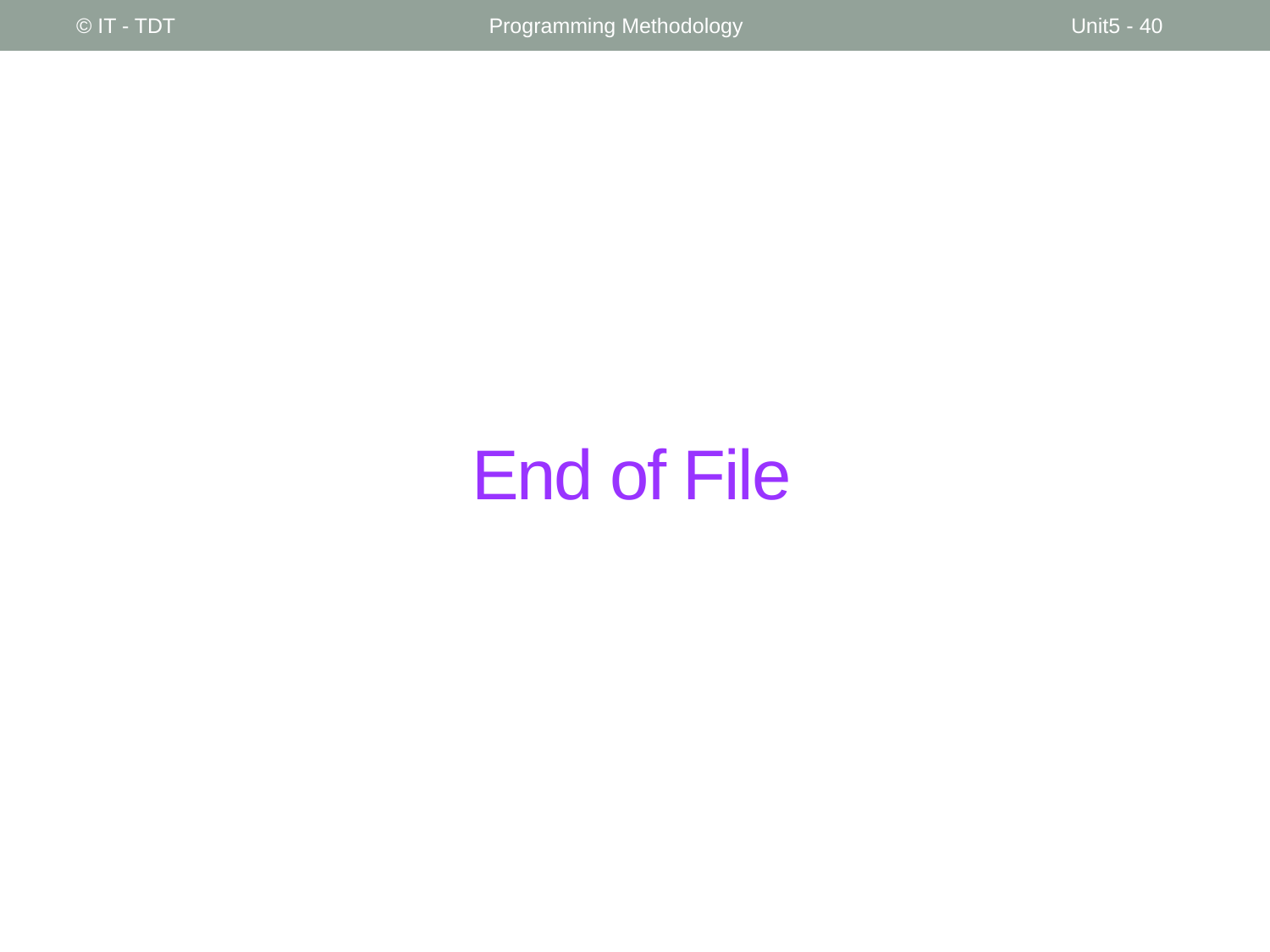

© IT - TDT
Programming Methodology
Unit5 - 40
# End of File